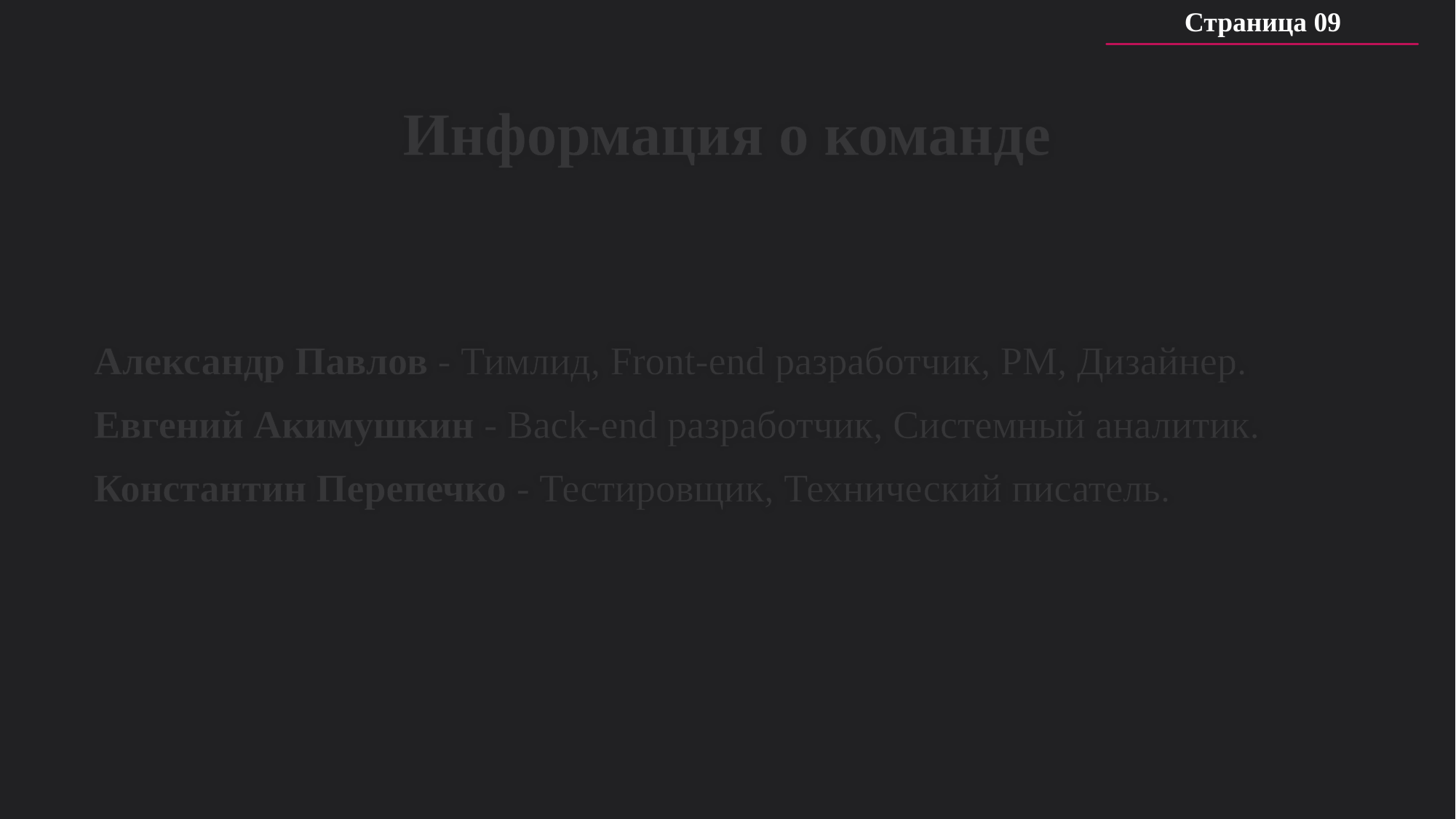

Страница 09
# Информация о команде
Александр Павлов - Тимлид, Front-end разработчик, PM, Дизайнер.
Евгений Акимушкин - Back-end разработчик, Системный аналитик.
Константин Перепечко - Тестировщик, Технический писатель.